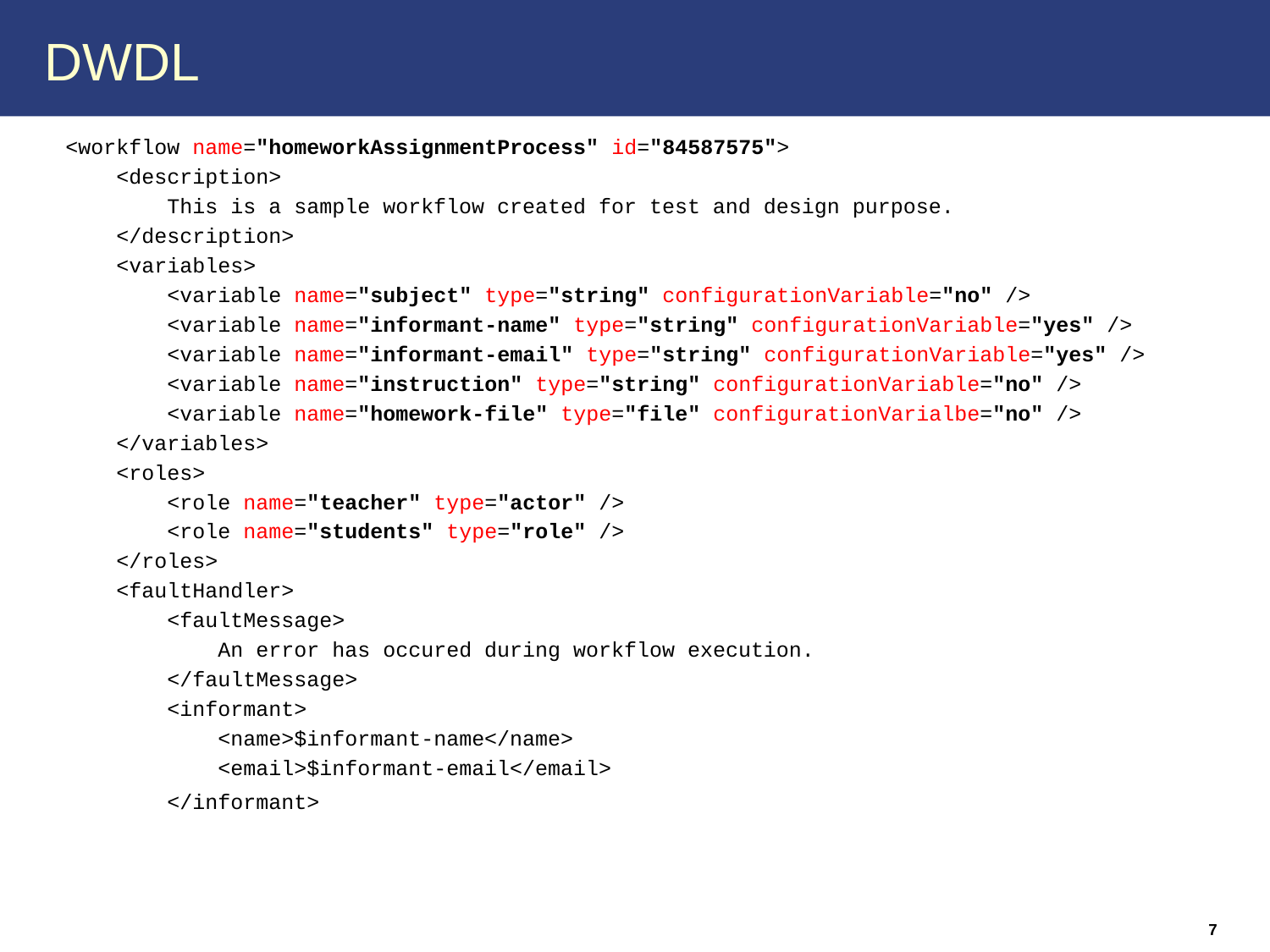

# DWDL
<workflow name="homeworkAssignmentProcess" id="84587575">
    <description>
        This is a sample workflow created for test and design purpose.
    </description>
    <variables>
        <variable name="subject" type="string" configurationVariable="no" />
        <variable name="informant-name" type="string" configurationVariable="yes" />
        <variable name="informant-email" type="string" configurationVariable="yes" />
        <variable name="instruction" type="string" configurationVariable="no" />
        <variable name="homework-file" type="file" configurationVarialbe="no" />
    </variables>
    <roles>
        <role name="teacher" type="actor" />
        <role name="students" type="role" />
    </roles>
    <faultHandler>
        <faultMessage>
            An error has occured during workflow execution.
        </faultMessage>
        <informant>
            <name>$informant-name</name>
            <email>$informant-email</email>
        </informant>
7